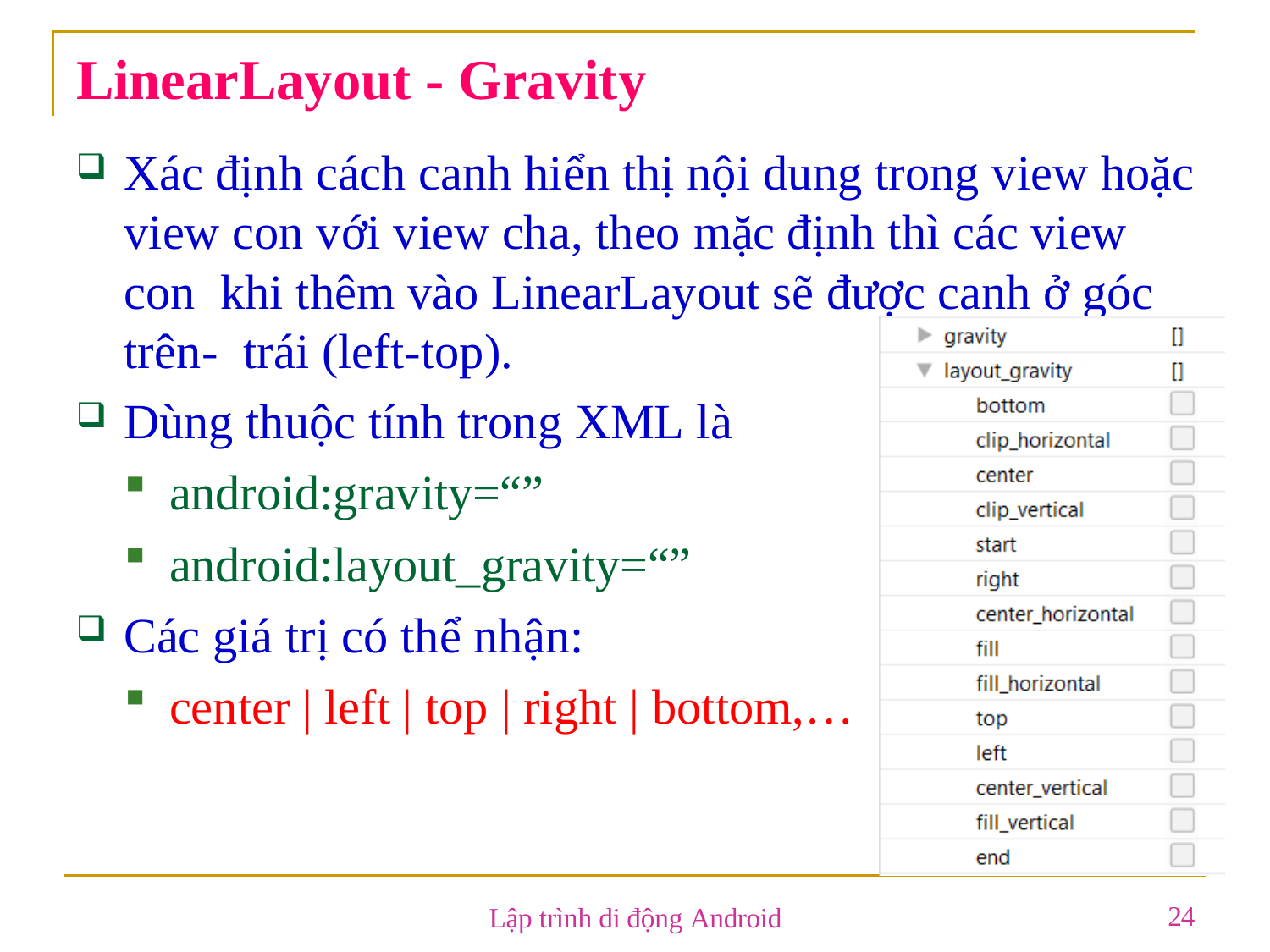

# LinearLayout - Gravity
Xác định cách canh hiển thị nội dung trong view hoặc  view con với view cha, theo mặc định thì các view con  khi thêm vào LinearLayout sẽ được canh ở góc trên-  trái (left-top).
Dùng thuộc tính trong XML là
android:gravity=“”
android:layout_gravity=“”
Các giá trị có thể nhận:
center | left | top | right | bottom,…

24
Lập trình di động Android